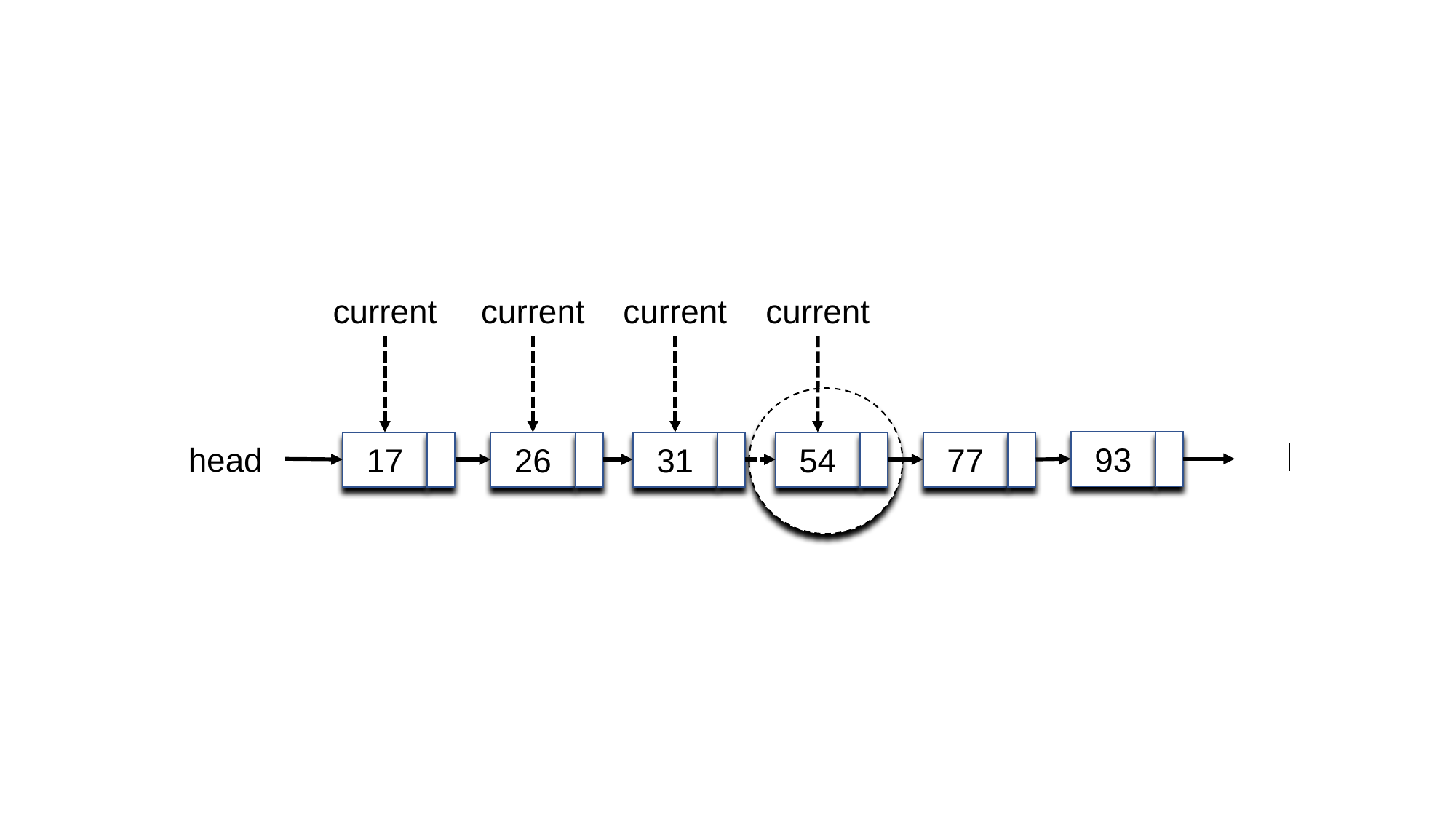

current
current
current
current

93

17

26

31

54

77
head